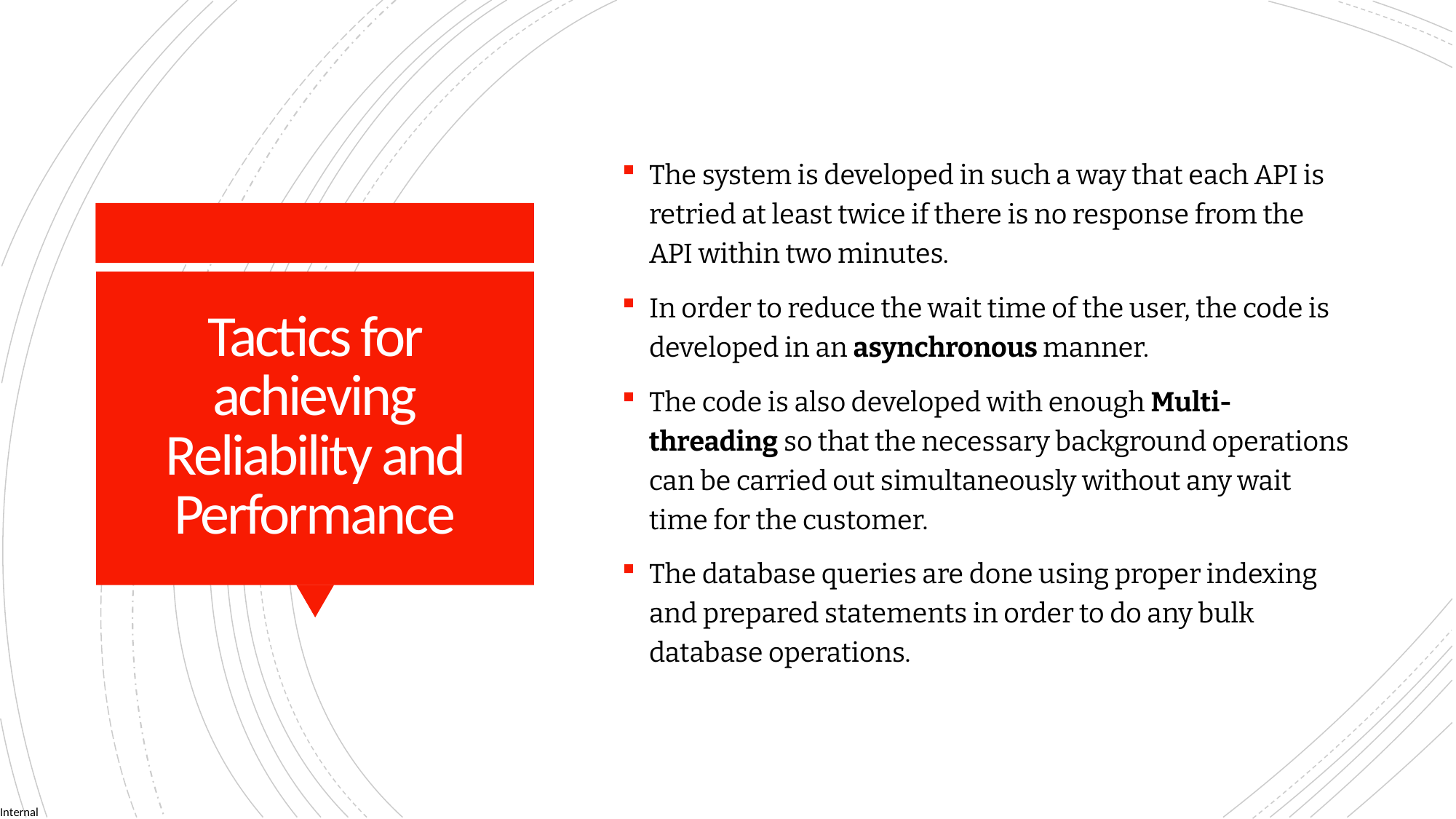

The system is developed in such a way that each API is retried at least twice if there is no response from the API within two minutes.
In order to reduce the wait time of the user, the code is developed in an asynchronous manner.
The code is also developed with enough Multi-threading so that the necessary background operations can be carried out simultaneously without any wait time for the customer.
The database queries are done using proper indexing and prepared statements in order to do any bulk database operations.
# Tactics for achieving Reliability and Performance